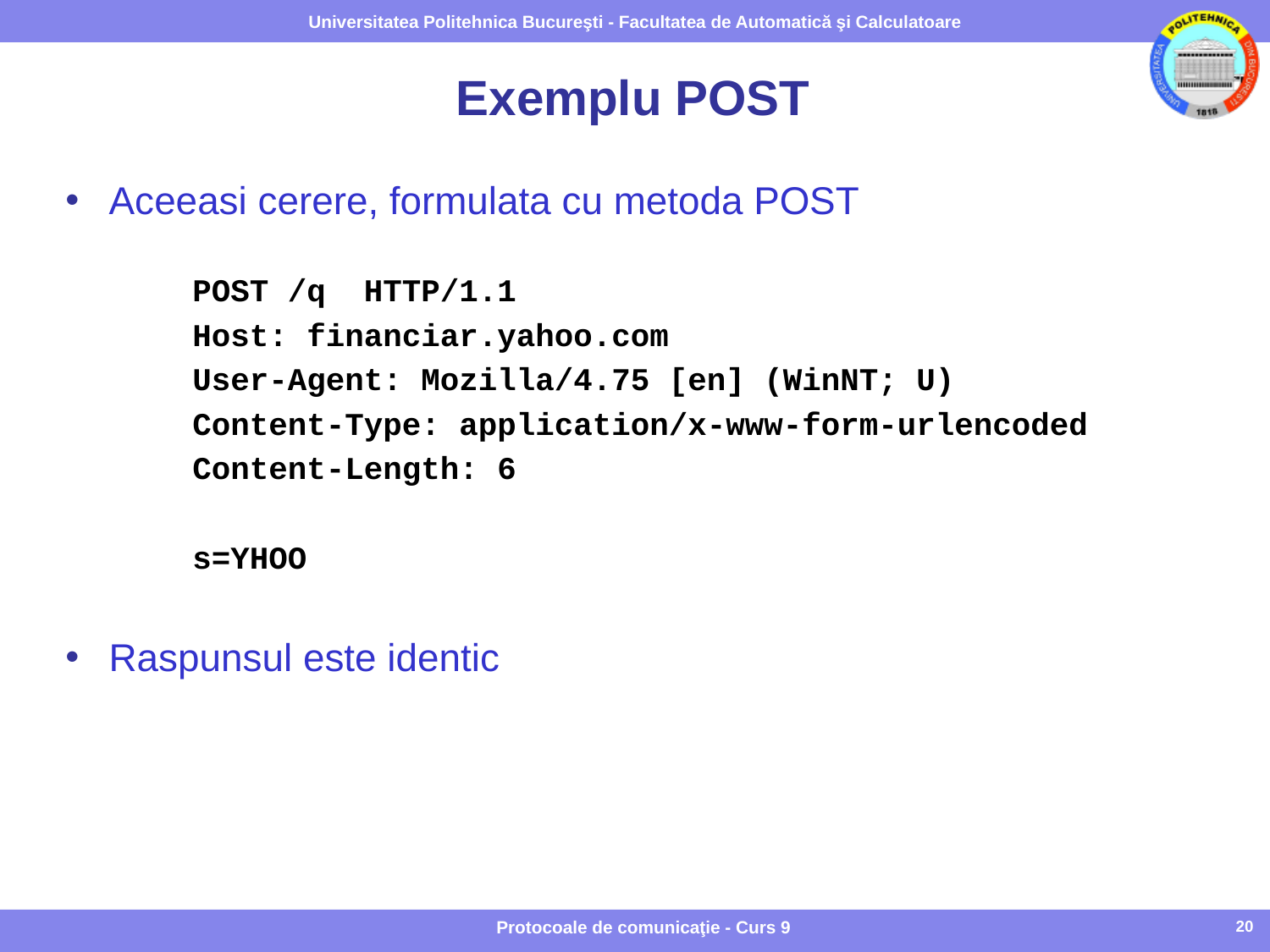

# Exemplu POST
Aceeasi cerere, formulata cu metoda POST

POST /q  HTTP/1.1
Host: financiar.yahoo.com
User-Agent: Mozilla/4.75 [en] (WinNT; U)
Content-Type: application/x-www-form-urlencoded
Content-Length: 6

s=YHOO

Raspunsul este identic

Protocoale de comunicaţie - Curs 9
20